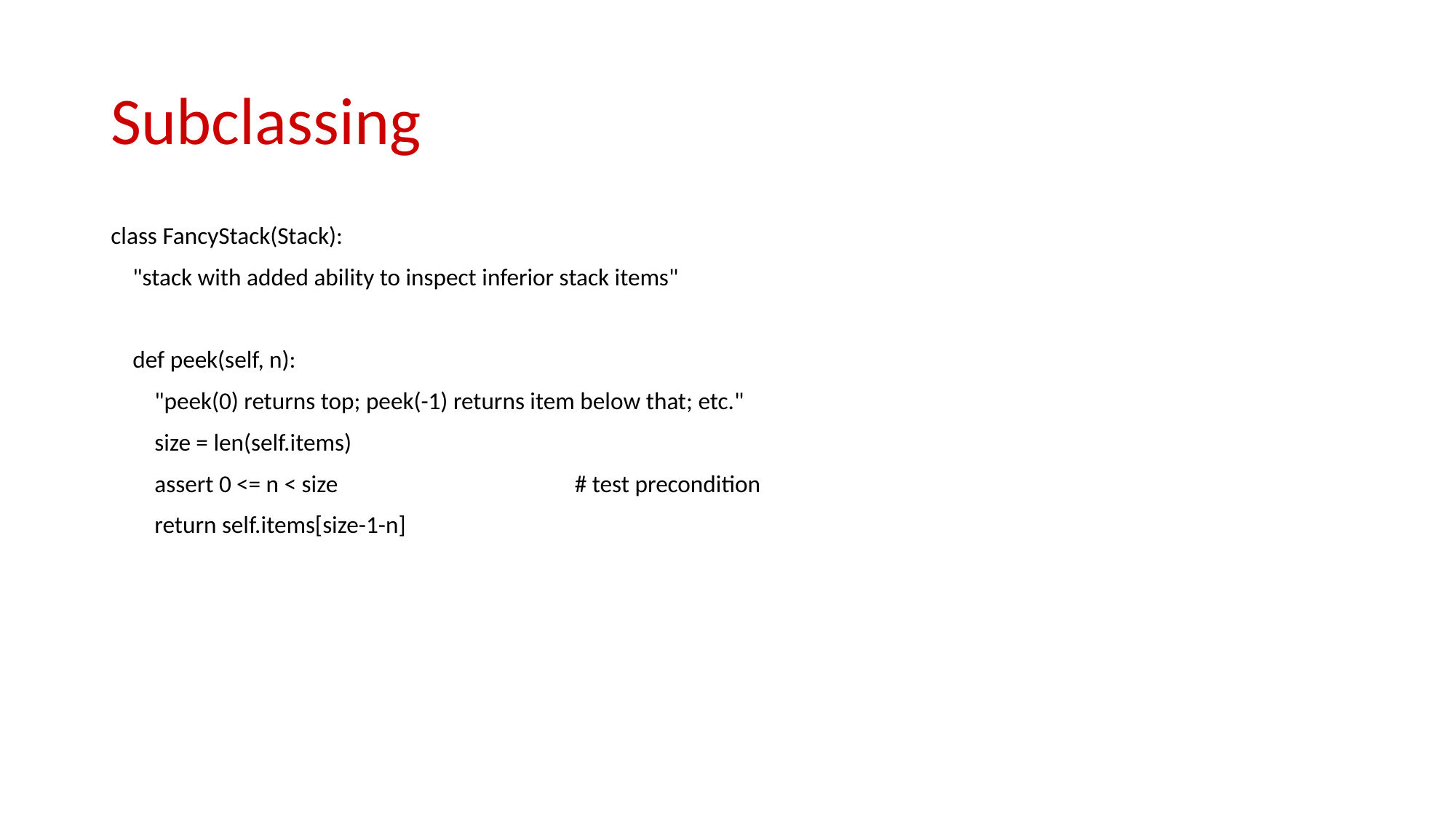

# Subclassing
class FancyStack(Stack):
    "stack with added ability to inspect inferior stack items"

    def peek(self, n):
        "peek(0) returns top; peek(-1) returns item below that; etc."
        size = len(self.items)
        assert 0 <= n < size			# test precondition
        return self.items[size-1-n]